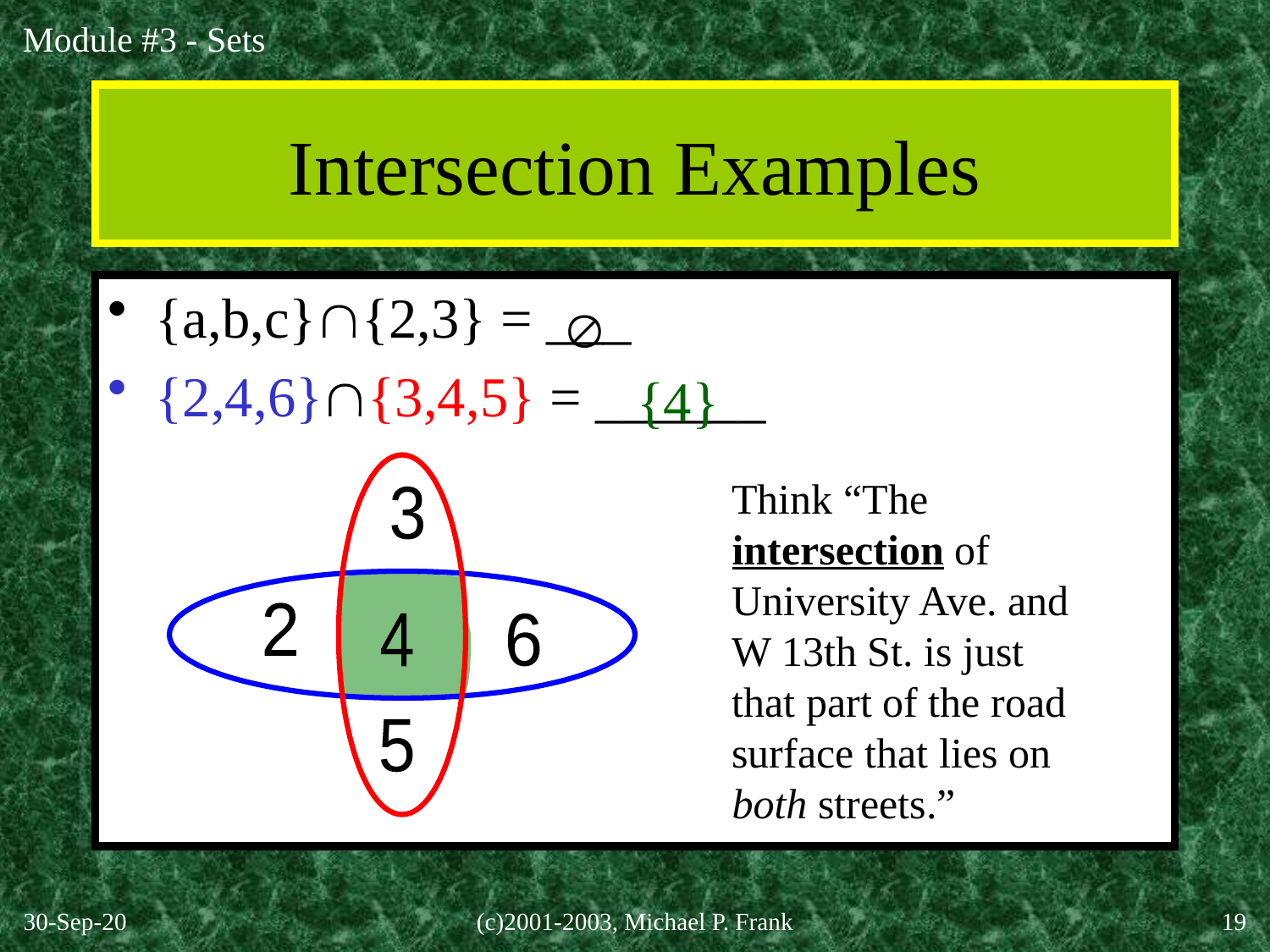

# Intersection Examples
{a,b,c}∩{2,3} = ___
{2,4,6}∩{3,4,5} = ______
∅
{4}

3

2
4
6
5
Think “The intersection of University Ave. and W 13th St. is just that part of the road surface that lies on both streets.”

30-Sep-20
(c)2001-2003, Michael P. Frank
19